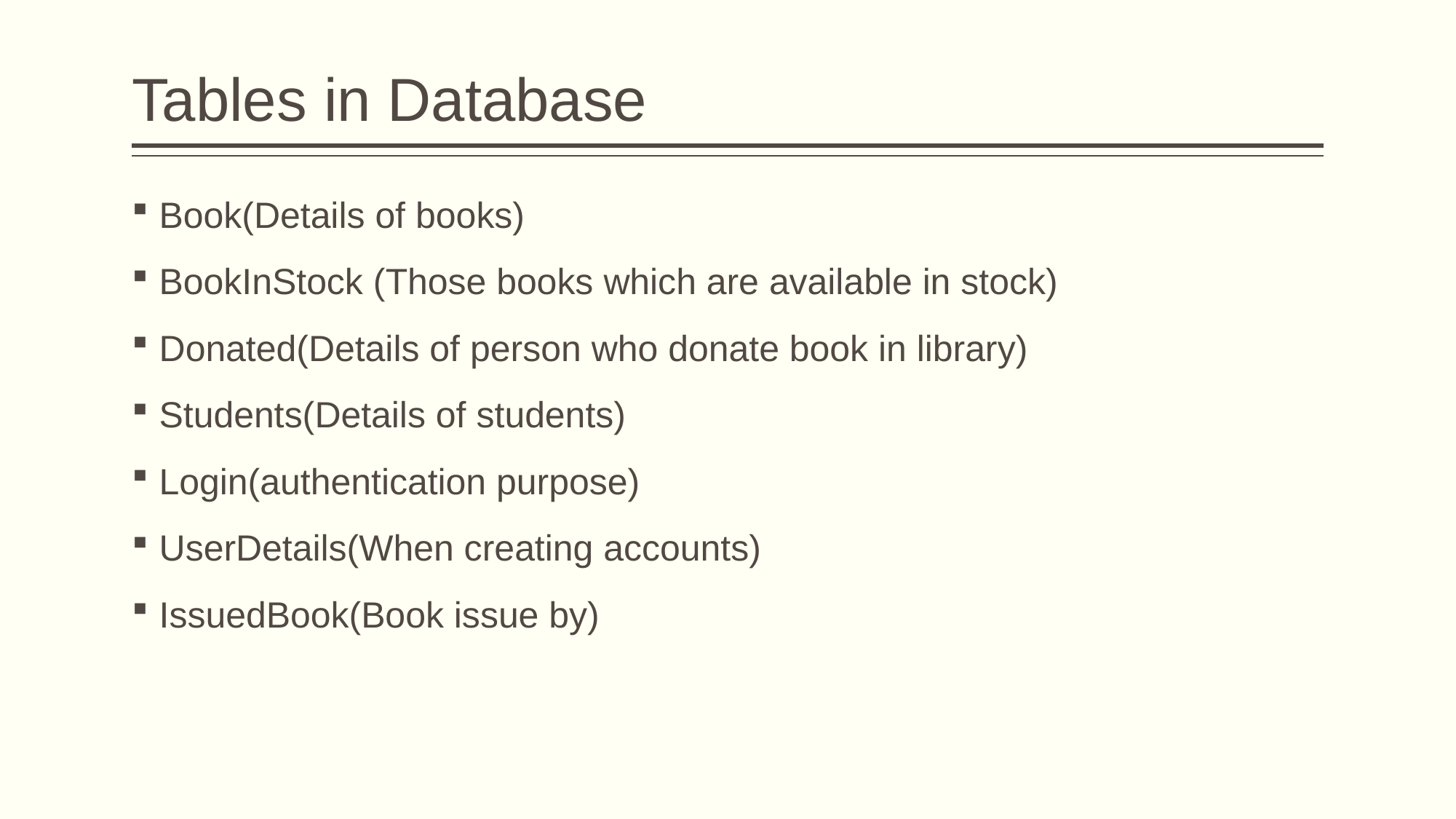

# Tables in Database
Book(Details of books)
BookInStock (Those books which are available in stock)
Donated(Details of person who donate book in library)
Students(Details of students)
Login(authentication purpose)
UserDetails(When creating accounts)
IssuedBook(Book issue by)